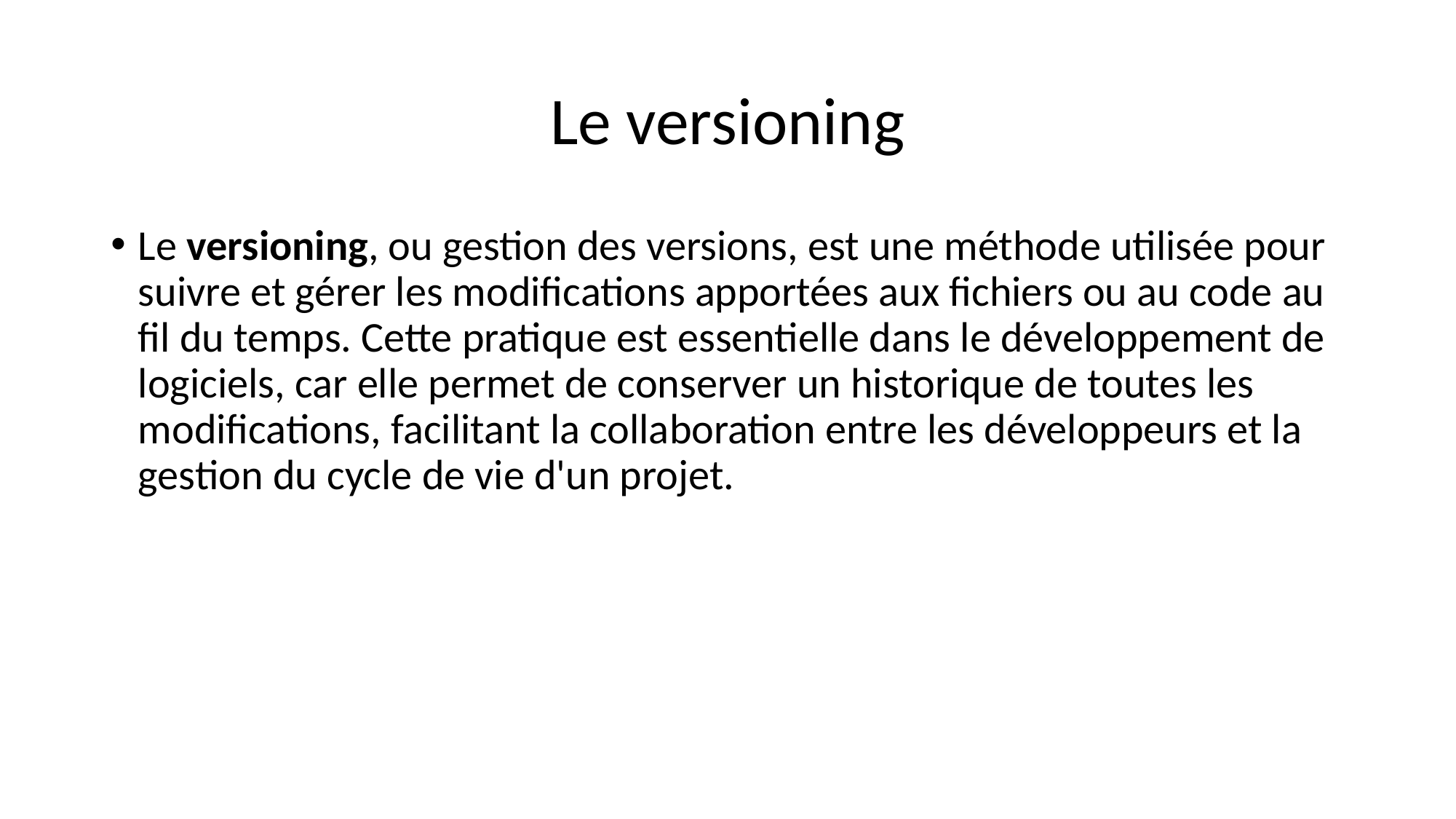

# Le versioning
Le versioning, ou gestion des versions, est une méthode utilisée pour suivre et gérer les modifications apportées aux fichiers ou au code au fil du temps. Cette pratique est essentielle dans le développement de logiciels, car elle permet de conserver un historique de toutes les modifications, facilitant la collaboration entre les développeurs et la gestion du cycle de vie d'un projet.